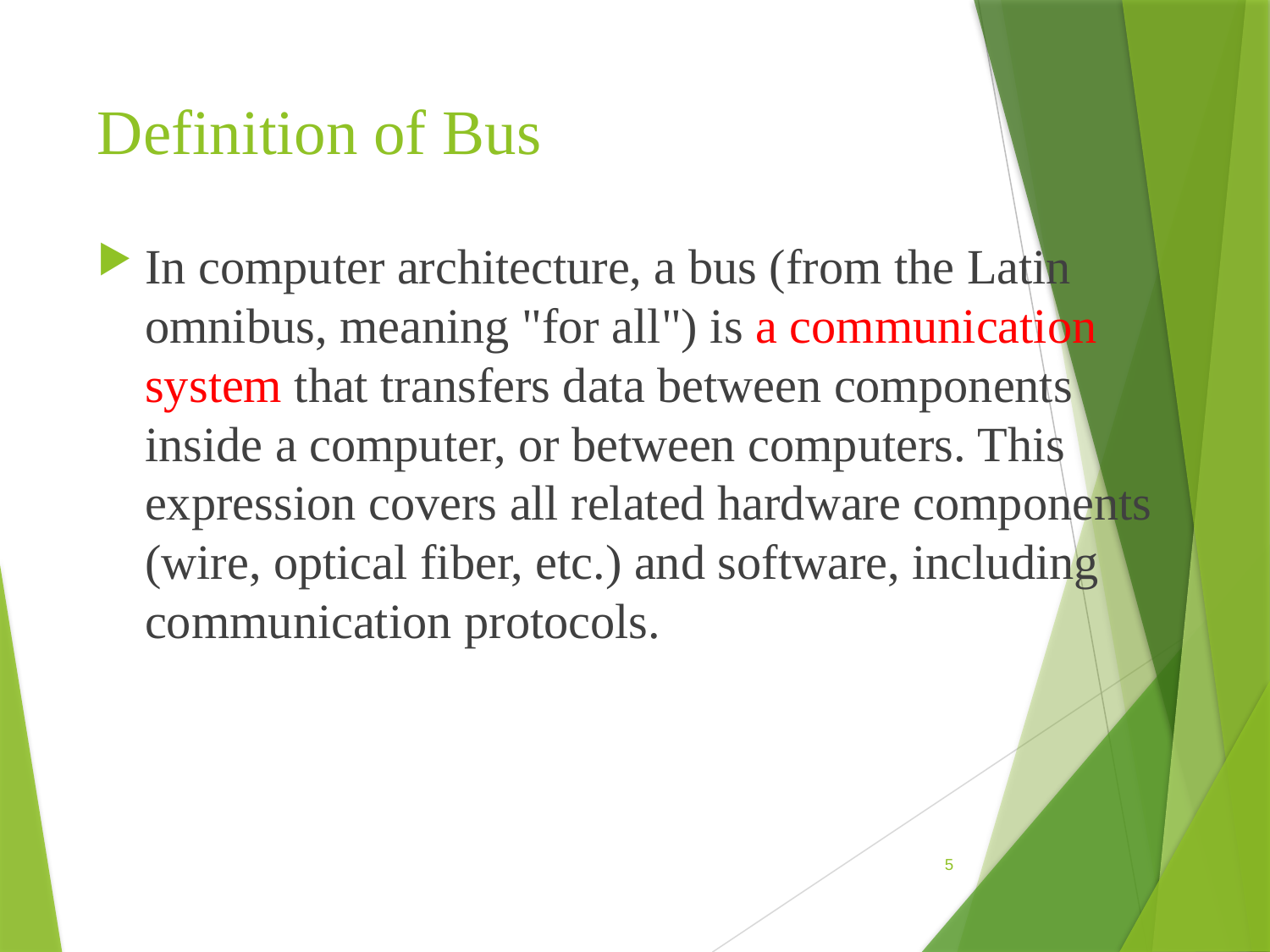

# Definition of Bus
In computer architecture, a bus (from the Latin omnibus, meaning "for all") is a communication system that transfers data between components inside a computer, or between computers. This expression covers all related hardware components (wire, optical fiber, etc.) and software, including communication protocols.
5